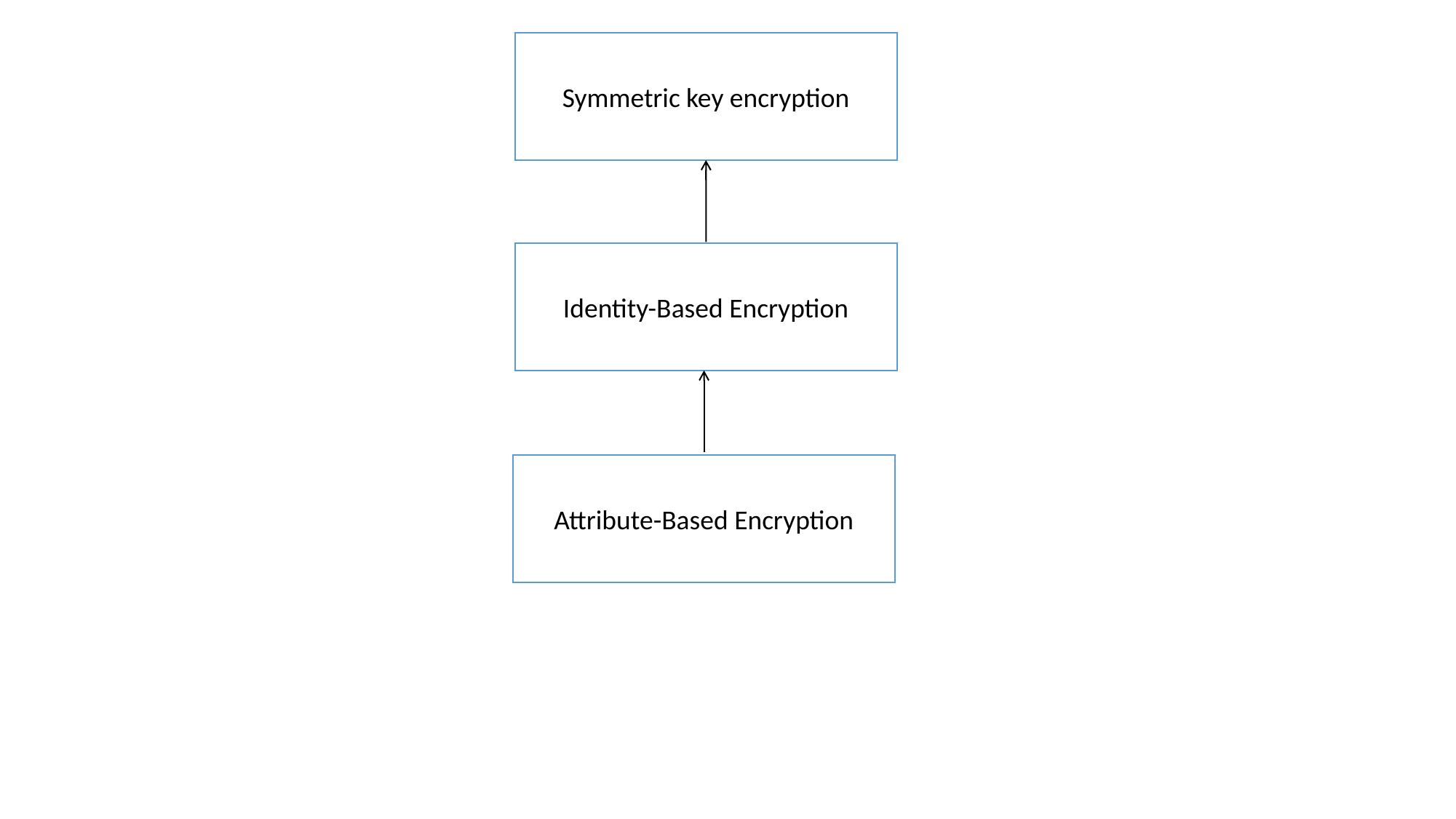

Symmetric key encryption
#
Identity-Based Encryption
Attribute-Based Encryption